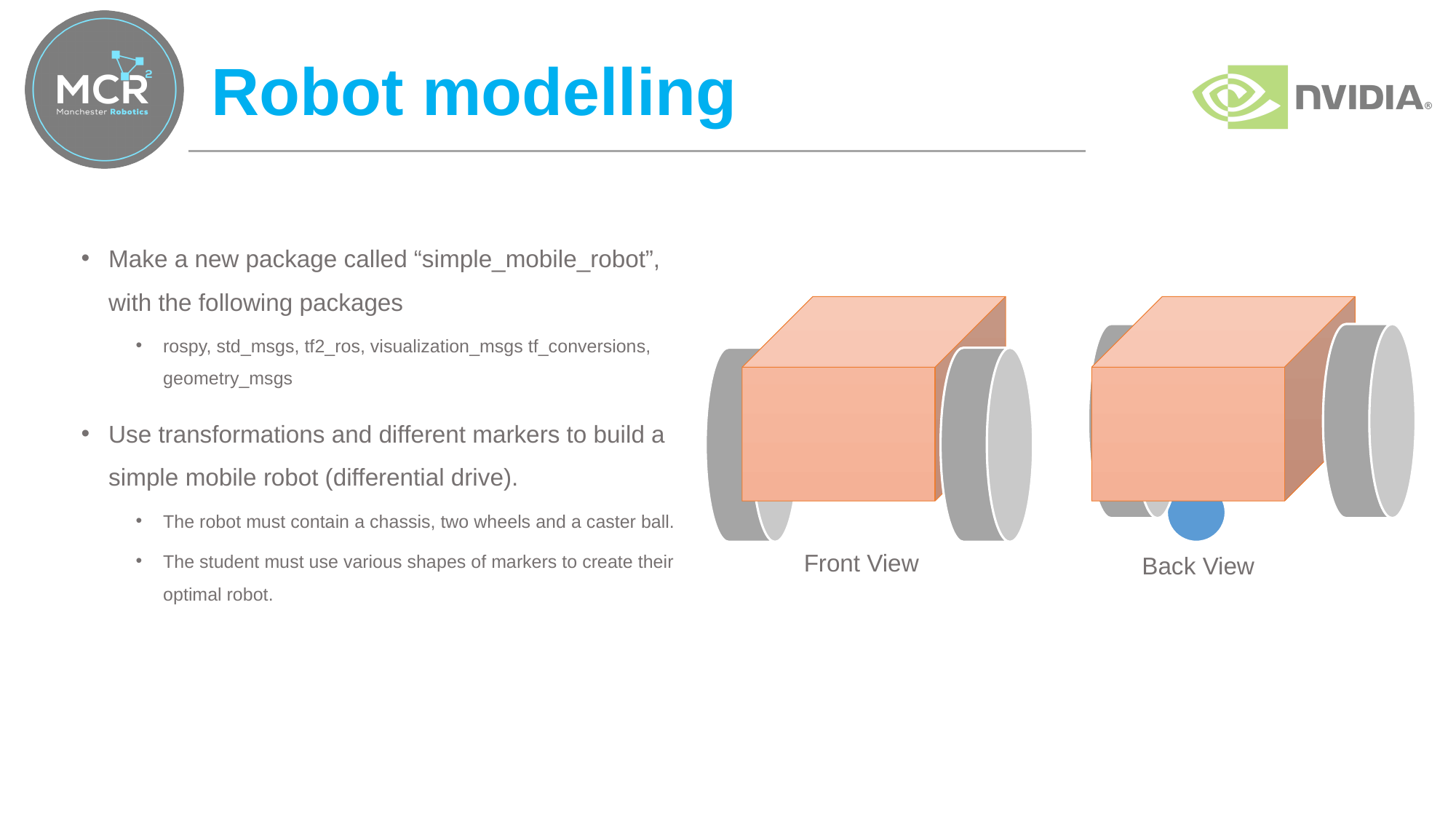

# Robot modelling
Make a new package called “simple_mobile_robot”, with the following packages
rospy, std_msgs, tf2_ros, visualization_msgs tf_conversions, geometry_msgs
Use transformations and different markers to build a simple mobile robot (differential drive).
The robot must contain a chassis, two wheels and a caster ball.
The student must use various shapes of markers to create their optimal robot.

Front View
Back View